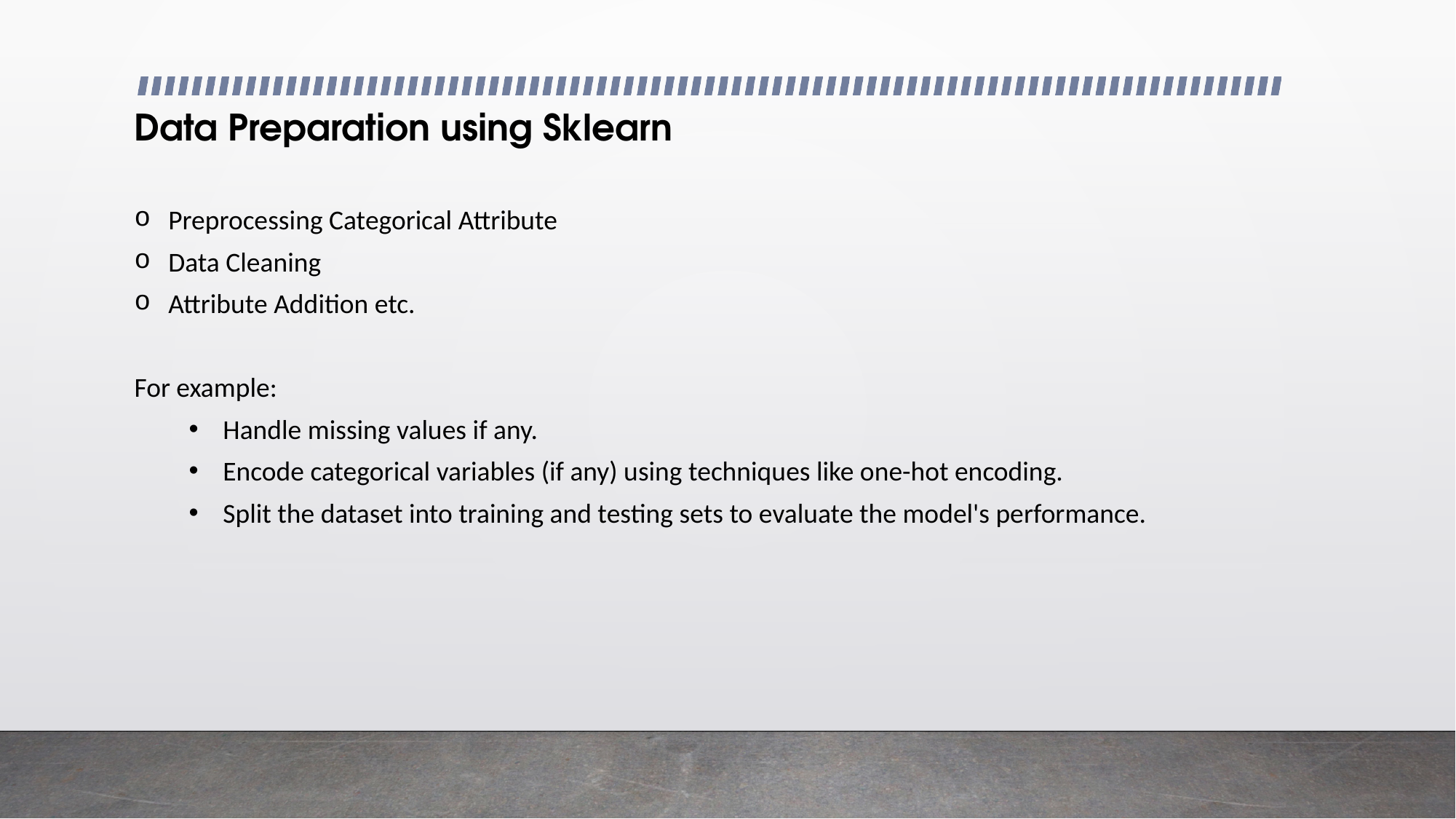

Data Preparation using Sklearn
Preprocessing Categorical Attribute
Data Cleaning
Attribute Addition etc.

For example:
Handle missing values if any.
Encode categorical variables (if any) using techniques like one-hot encoding.
Split the dataset into training and testing sets to evaluate the model's performance.